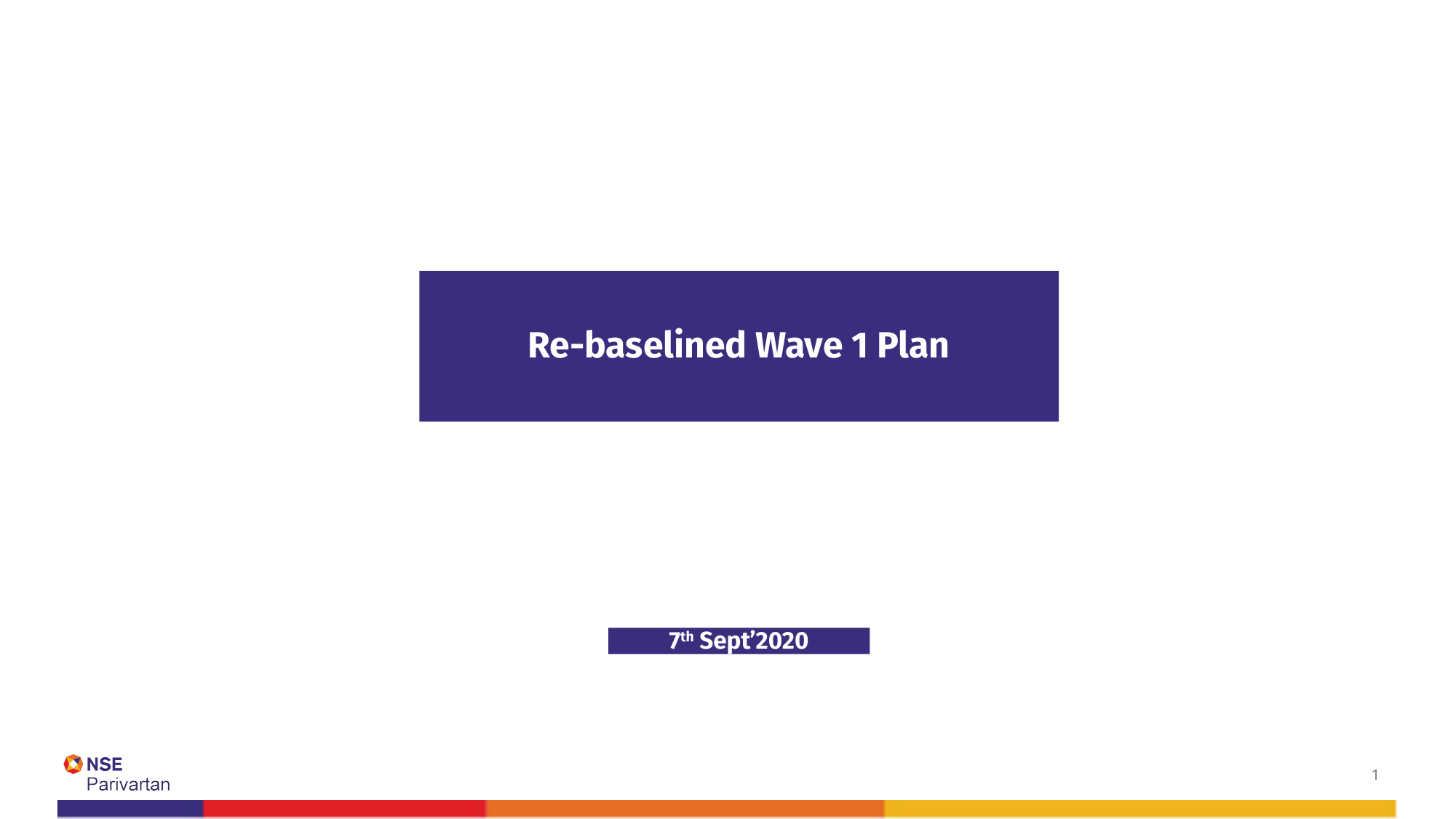

# Re-baselined Wave 1 Plan
7th Sept’2020